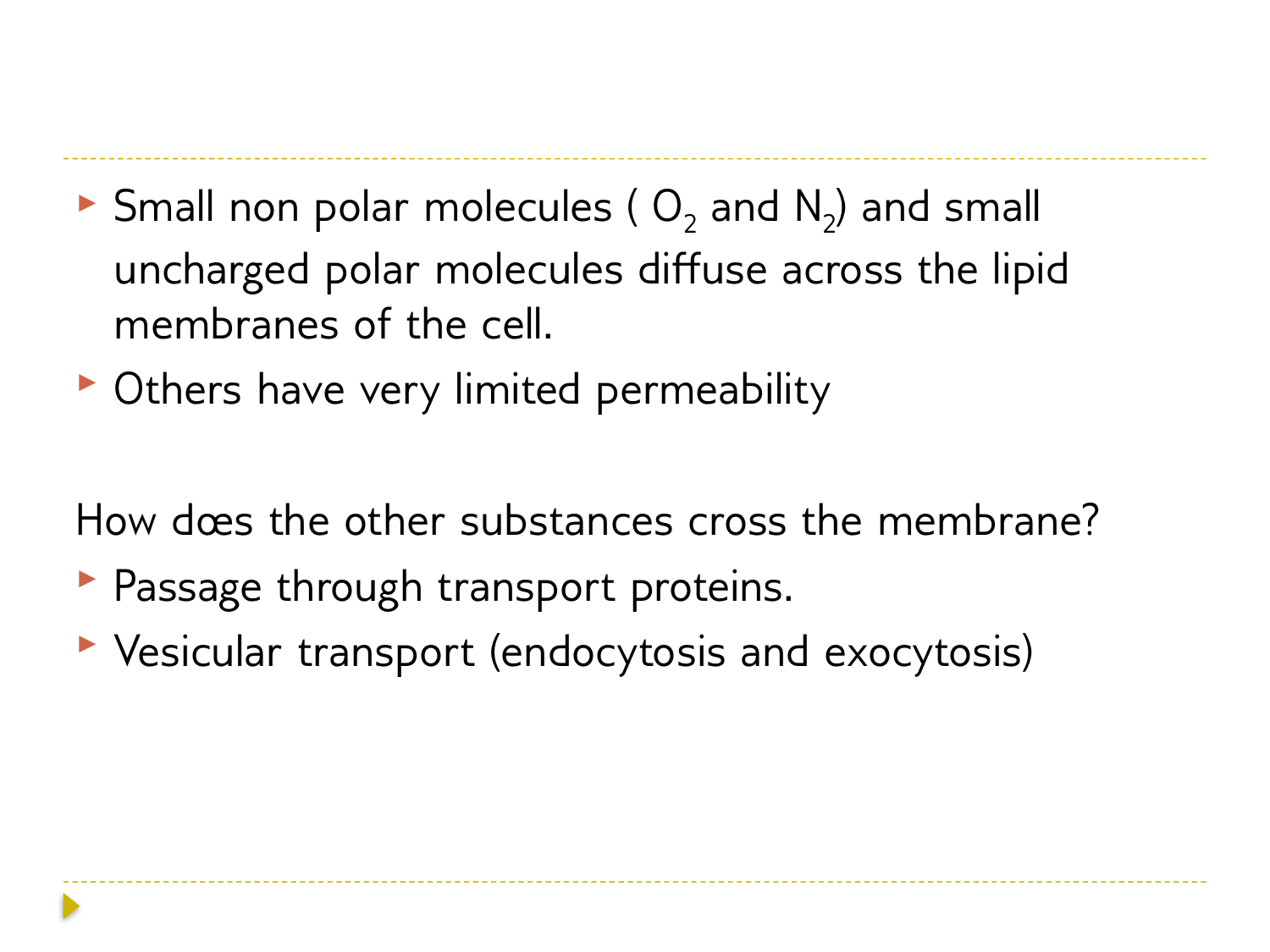

#
Small non polar molecules ( O2 and N2) and small uncharged polar molecules diffuse across the lipid membranes of the cell.
Others have very limited permeability

How does the other substances cross the membrane?
Passage through transport proteins.
Vesicular transport (endocytosis and exocytosis)